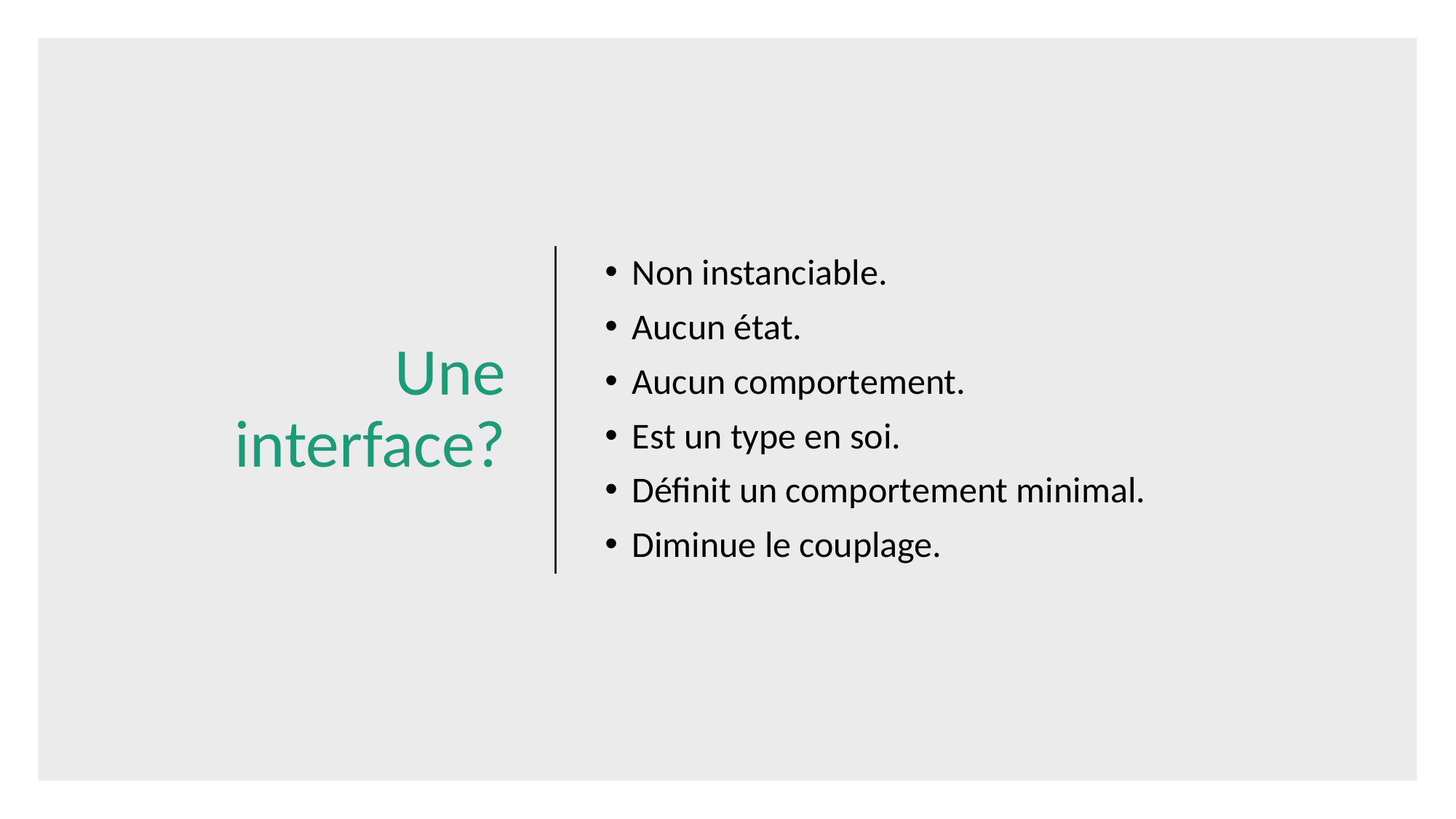

# Une interface?
Non instanciable.
Aucun état.
Aucun comportement.
Est un type en soi.
Définit un comportement minimal.
Diminue le couplage.